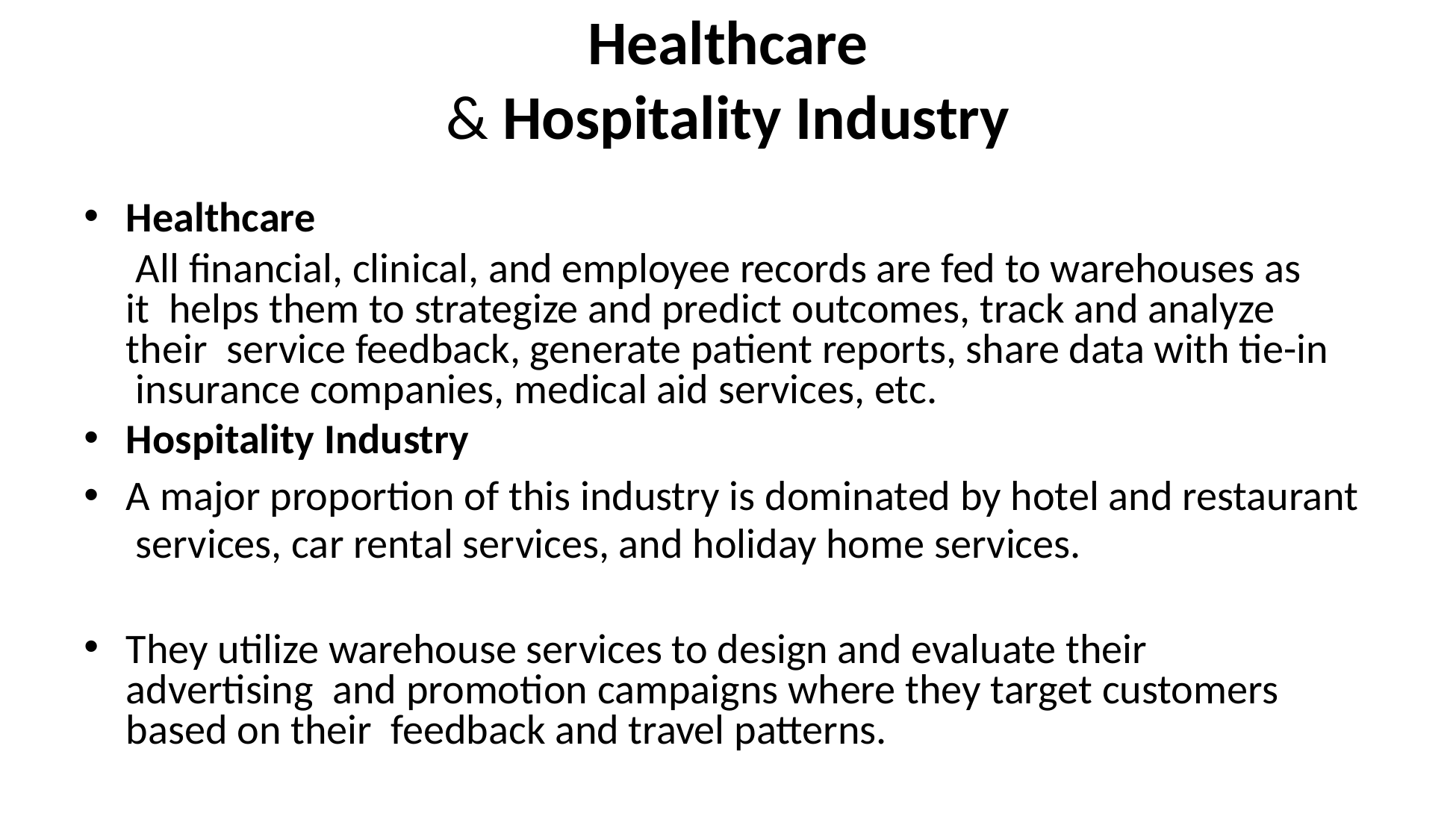

# Healthcare
& Hospitality Industry
Healthcare
All financial, clinical, and employee records are fed to warehouses as it  helps them to strategize and predict outcomes, track and analyze their  service feedback, generate patient reports, share data with tie-in  insurance companies, medical aid services, etc.
Hospitality Industry
A major proportion of this industry is dominated by hotel and restaurant  services, car rental services, and holiday home services.

They utilize warehouse services to design and evaluate their advertising  and promotion campaigns where they target customers based on their  feedback and travel patterns.